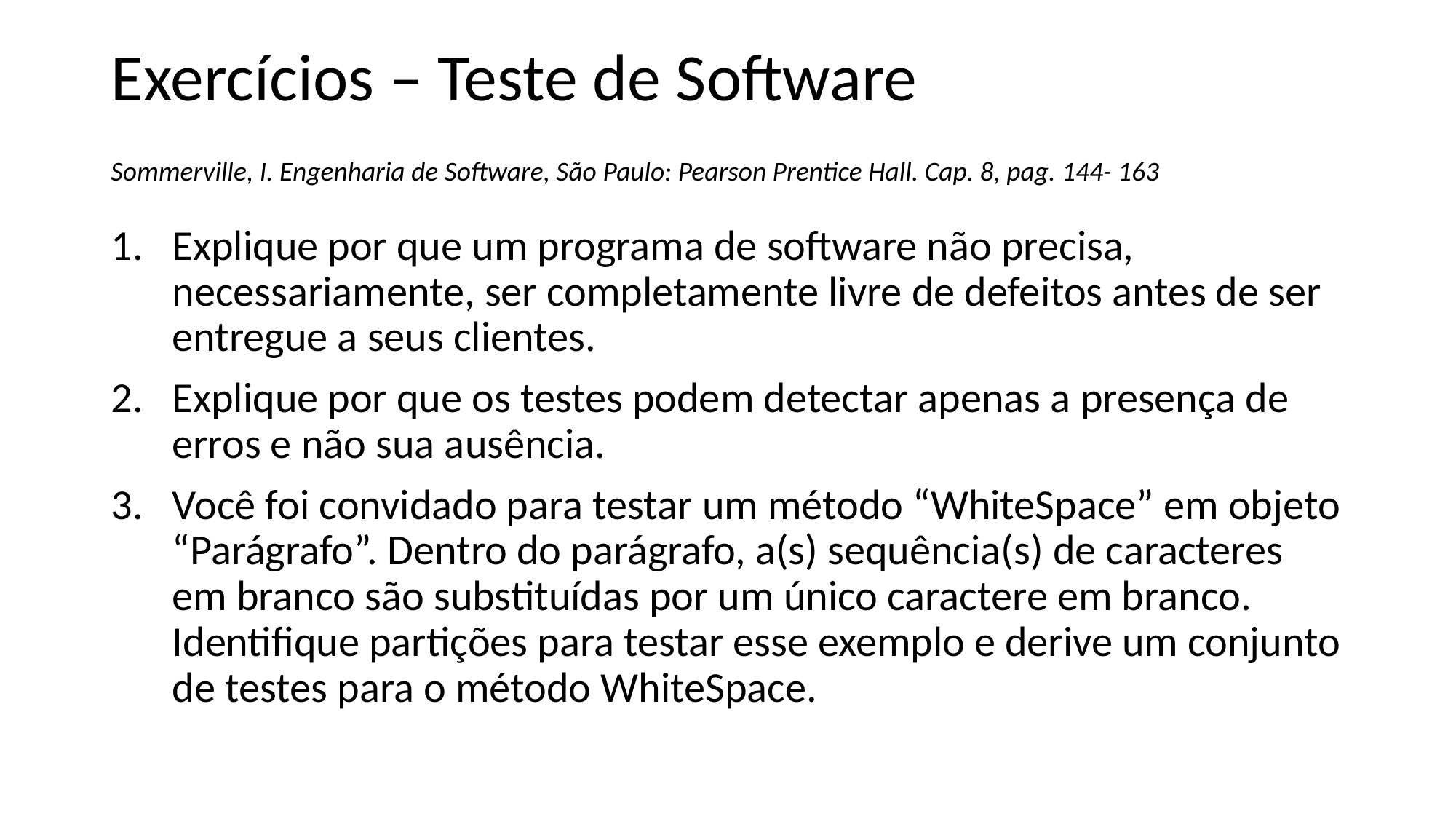

# Exercícios – Teste de Software
Sommerville, I. Engenharia de Software, São Paulo: Pearson Prentice Hall. Cap. 8, pag. 144- 163
Explique por que um programa de software não precisa, necessariamente, ser completamente livre de defeitos antes de ser entregue a seus clientes.
Explique por que os testes podem detectar apenas a presença de erros e não sua ausência.
Você foi convidado para testar um método “WhiteSpace” em objeto “Parágrafo”. Dentro do parágrafo, a(s) sequência(s) de caracteres em branco são substituídas por um único caractere em branco. Identifique partições para testar esse exemplo e derive um conjunto de testes para o método WhiteSpace.